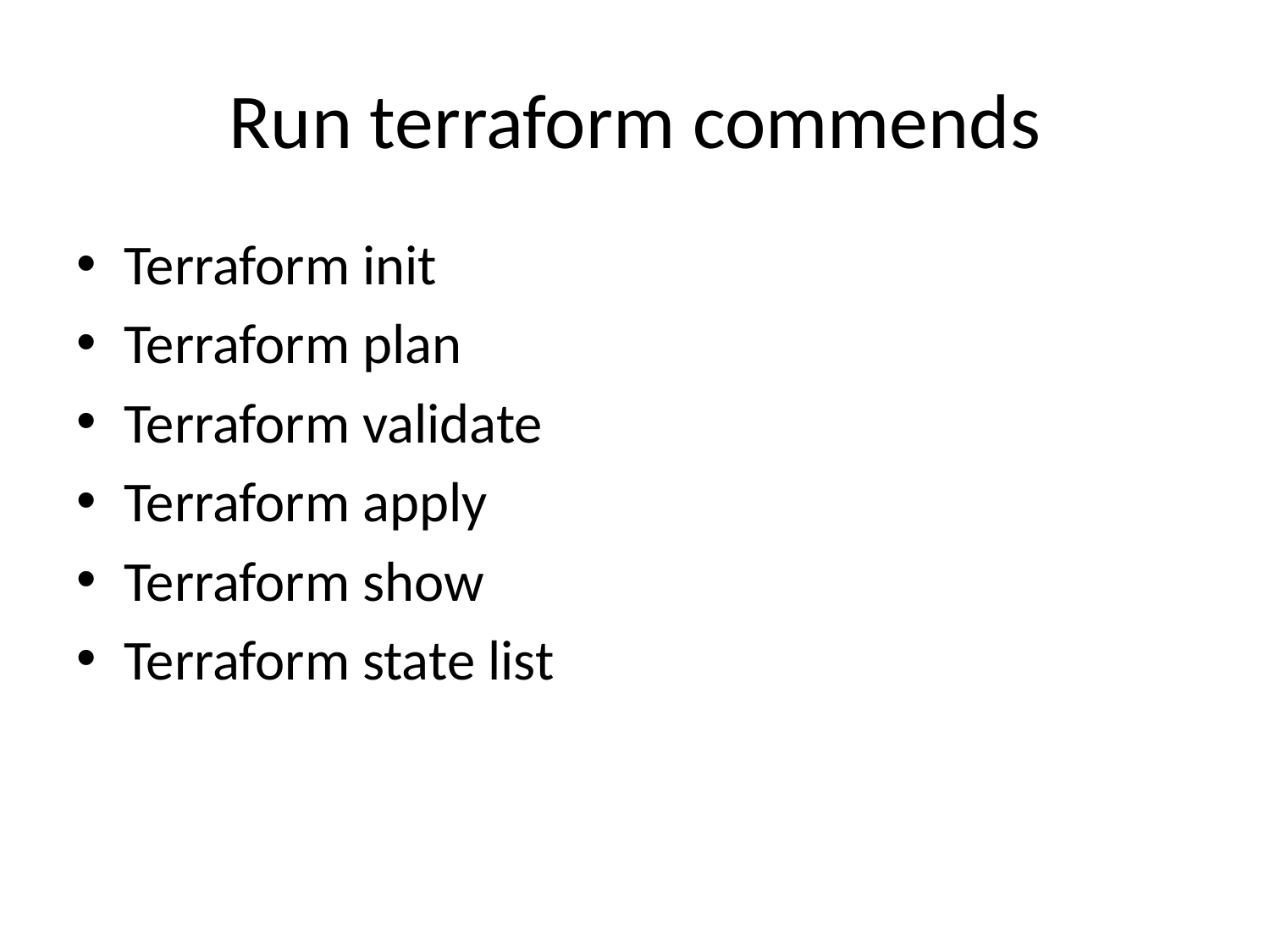

# Run terraform commends
Terraform init
Terraform plan
Terraform validate
Terraform apply
Terraform show
Terraform state list